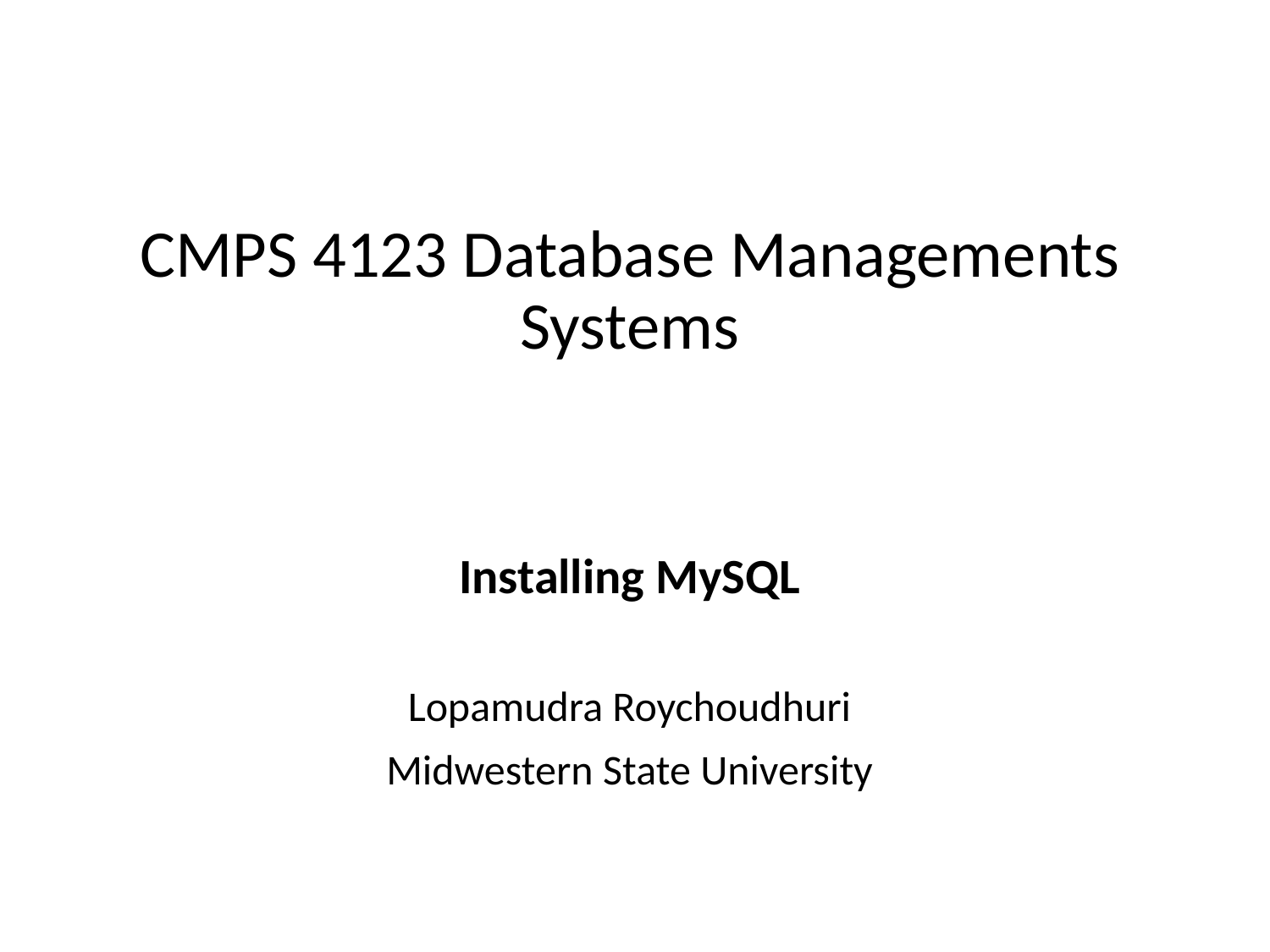

# CMPS 4123 Database Managements Systems

Installing MySQL

Lopamudra Roychoudhuri
Midwestern State University